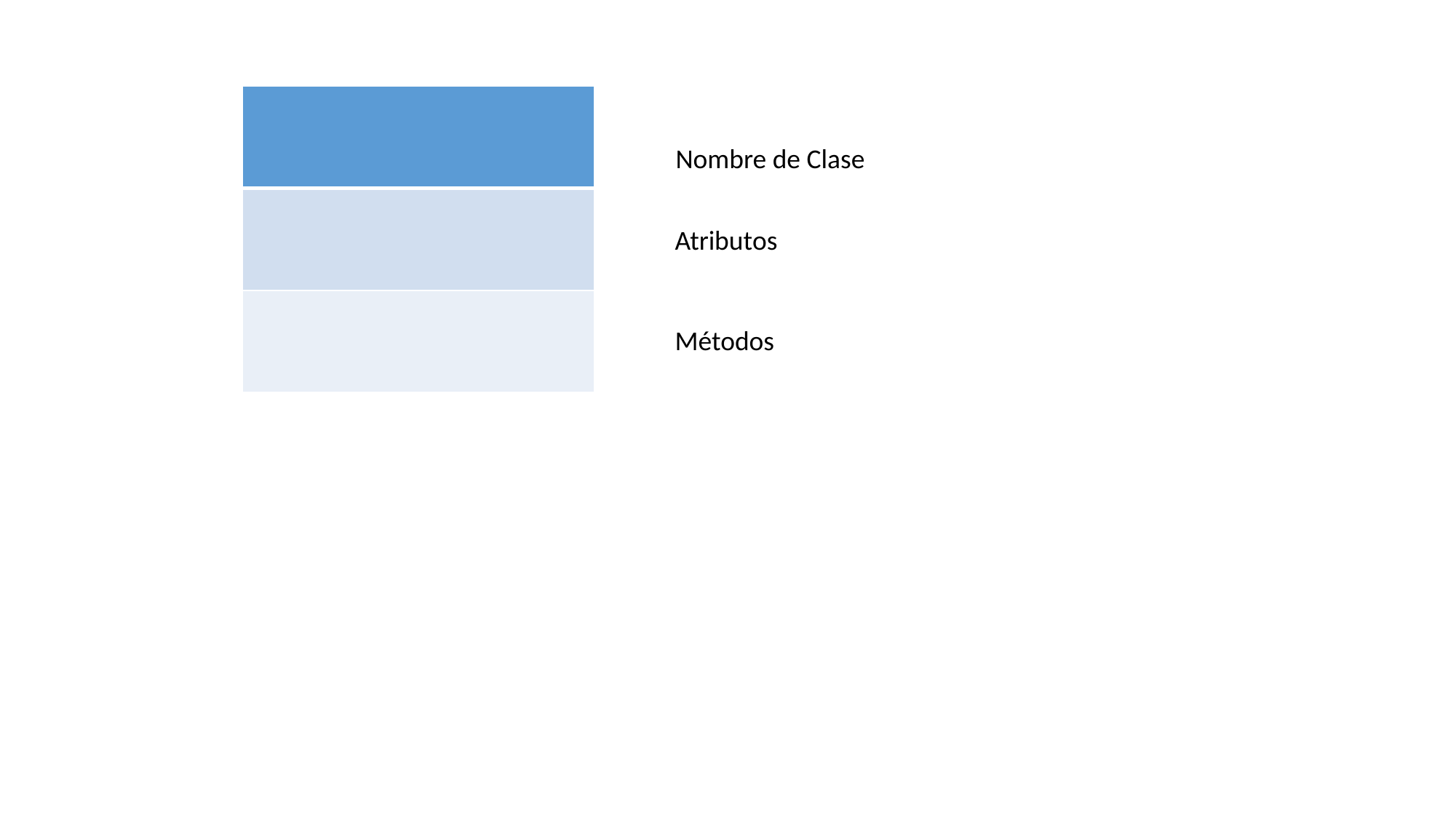

|  |
| --- |
|  |
|  |
Nombre de Clase
Atributos
Métodos